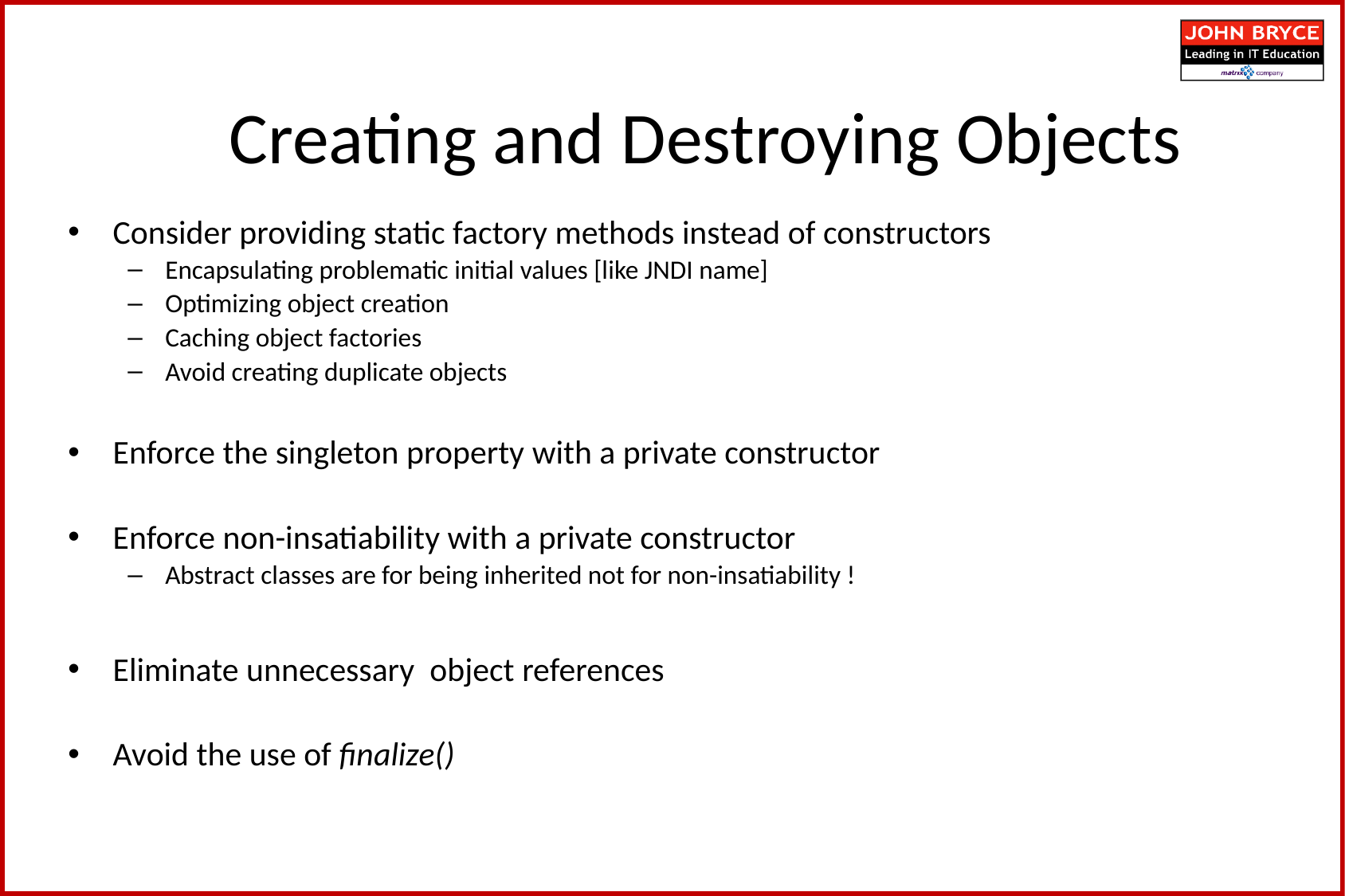

Creating and Destroying Objects
Consider providing static factory methods instead of constructors
Encapsulating problematic initial values [like JNDI name]
Optimizing object creation
Caching object factories
Avoid creating duplicate objects

Enforce the singleton property with a private constructor

Enforce non-insatiability with a private constructor
Abstract classes are for being inherited not for non-insatiability !

Eliminate unnecessary  object references

Avoid the use of finalize()